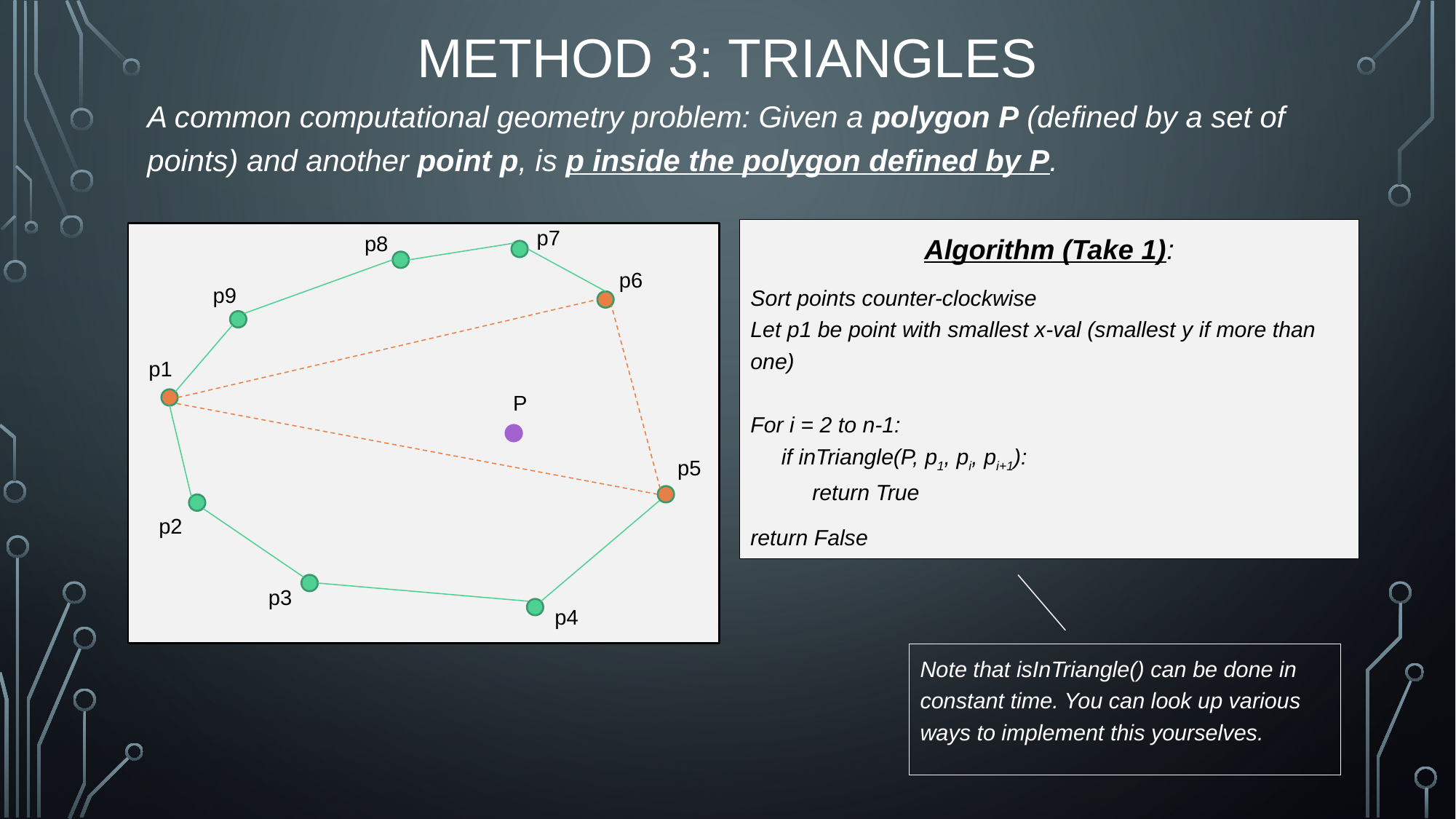

# Method 3: Triangles
A common computational geometry problem: Given a polygon P (defined by a set of points) and another point p, is p inside the polygon defined by P.
p7

p8

p6
p9

p1
P

p5

p2

p3
p4

Algorithm (Take 1):
Sort points counter-clockwise
Let p1 be point with smallest x-val (smallest y if more than one)
For i = 2 to n-1:
     if inTriangle(P, p1, pi, pi+1):
          return True
return False
Note that isInTriangle() can be done in constant time. You can look up various ways to implement this yourselves.